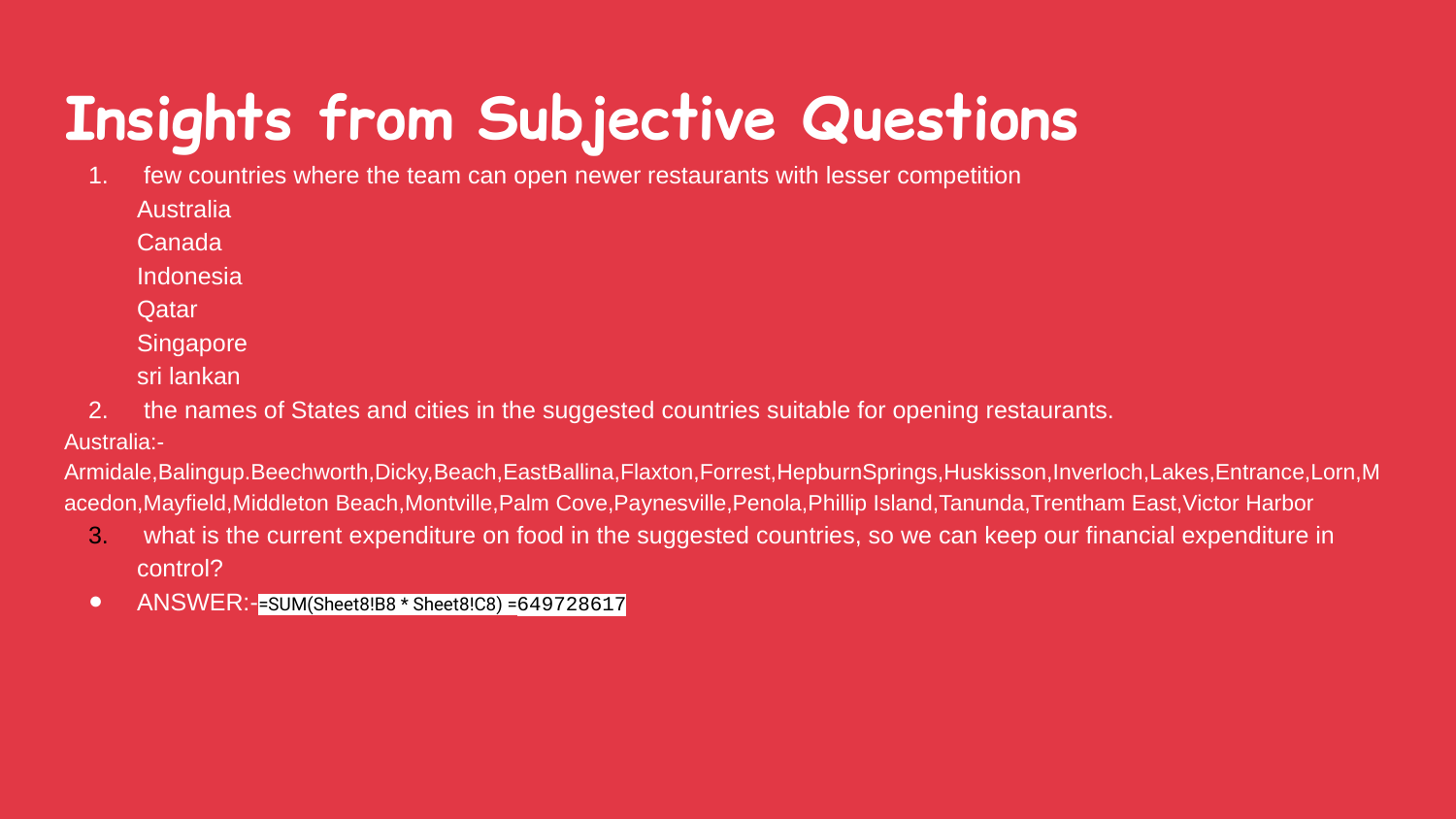

# Insights from Subjective Questions
 few countries where the team can open newer restaurants with lesser competition
Australia
Canada
Indonesia
Qatar
Singapore
sri lankan
 the names of States and cities in the suggested countries suitable for opening restaurants.
Australia:-Armidale,Balingup.Beechworth,Dicky,Beach,EastBallina,Flaxton,Forrest,HepburnSprings,Huskisson,Inverloch,Lakes,Entrance,Lorn,Macedon,Mayfield,Middleton Beach,Montville,Palm Cove,Paynesville,Penola,Phillip Island,Tanunda,Trentham East,Victor Harbor
 what is the current expenditure on food in the suggested countries, so we can keep our financial expenditure in control?
ANSWER:-=SUM(Sheet8!B8 * Sheet8!C8) =649728617